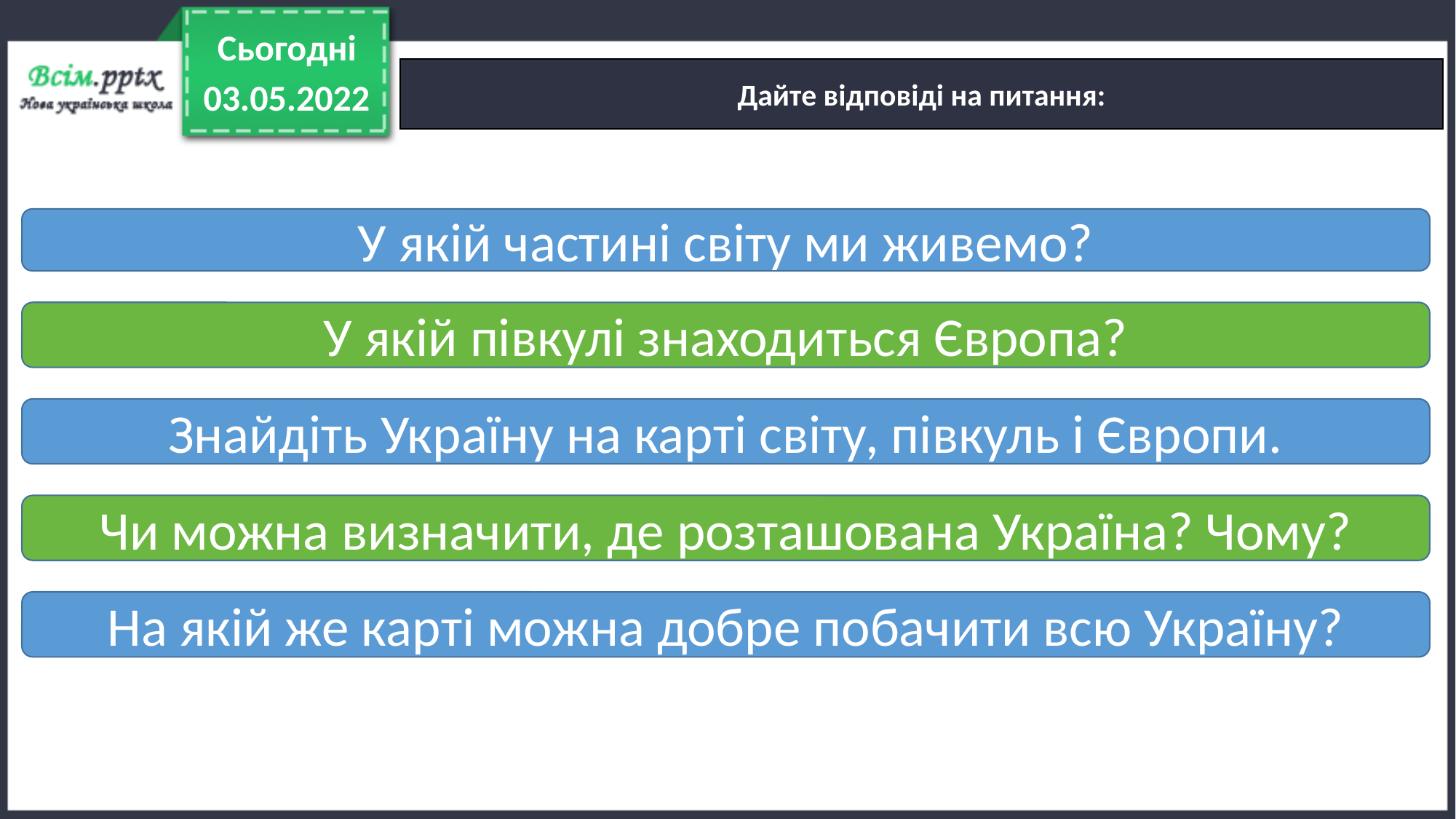

Сьогодні
Дайте відповіді на питання:
03.05.2022
У якій частині світу ми живемо?
У якій півкулі знаходиться Європа?
Знайдіть Україну на карті світу, півкуль і Європи.
Чи можна визначити, де розташована Україна? Чому?
На якій же карті можна добре побачити всю Україну?